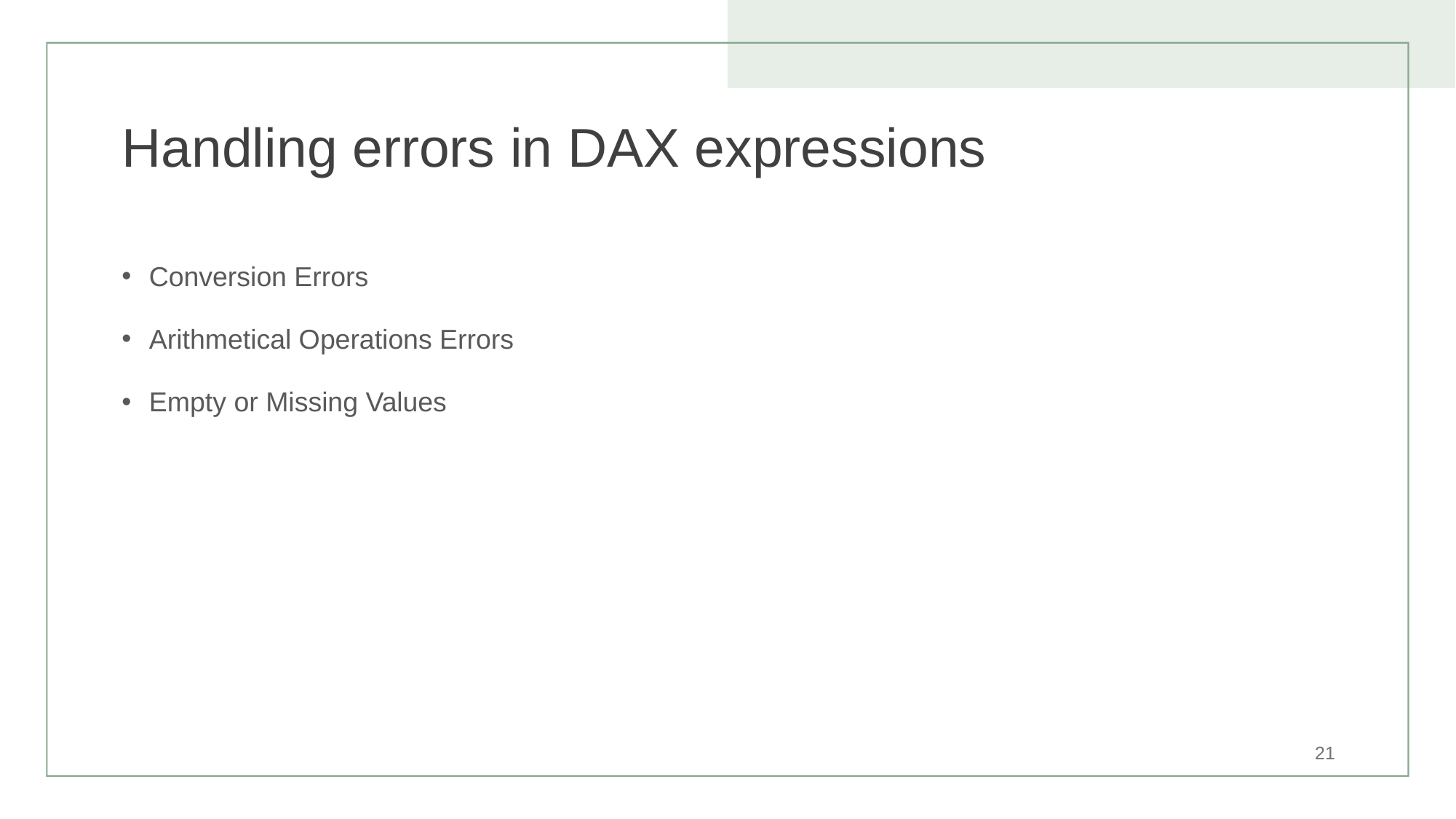

# Handling errors in DAX expressions
Conversion Errors
Arithmetical Operations Errors
Empty or Missing Values

21